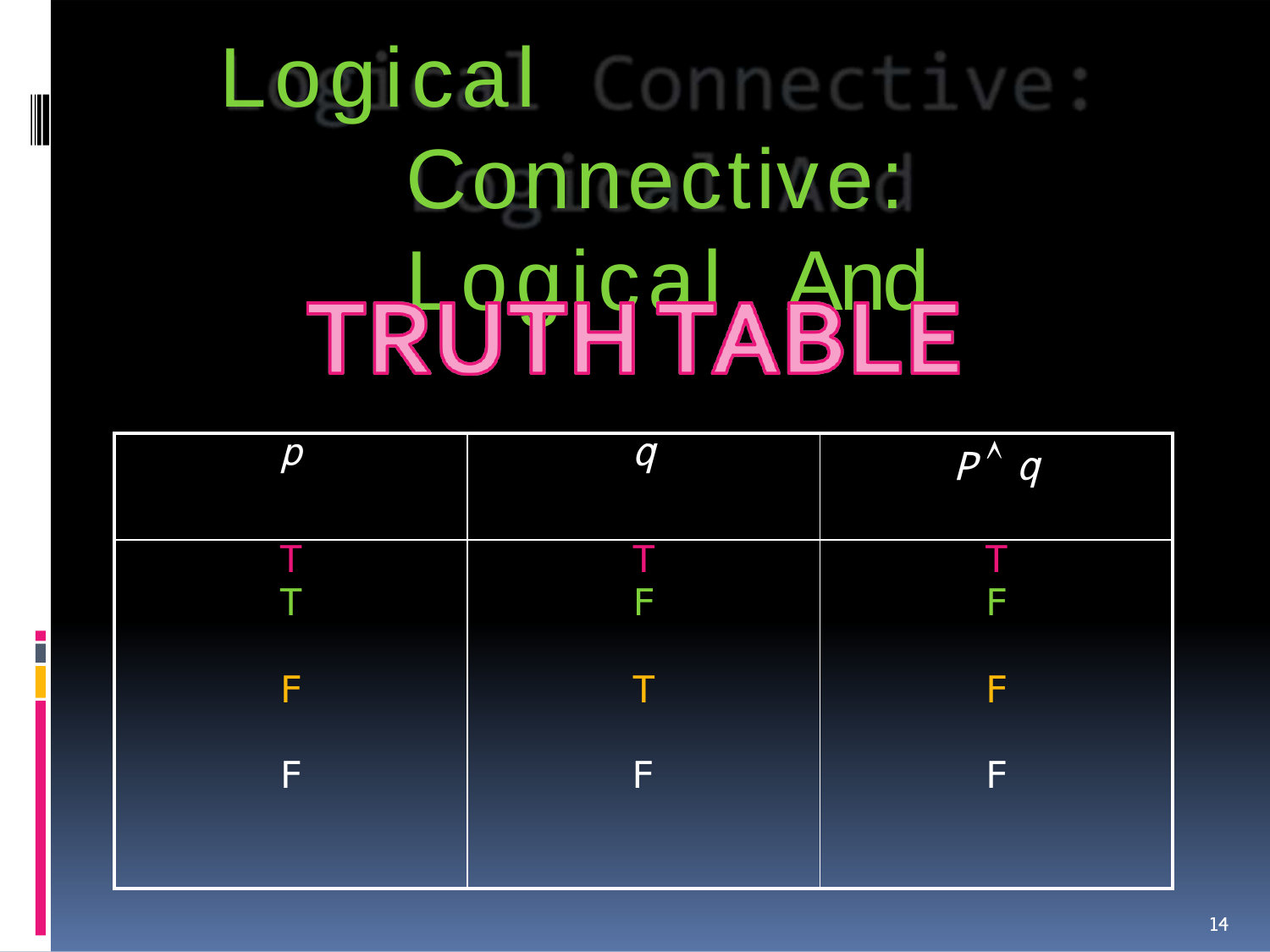

# Logical	Connective:  Logical	And

| p | q | P ∧ q |
| --- | --- | --- |
| T T F F | T F T F | T F F F |
14